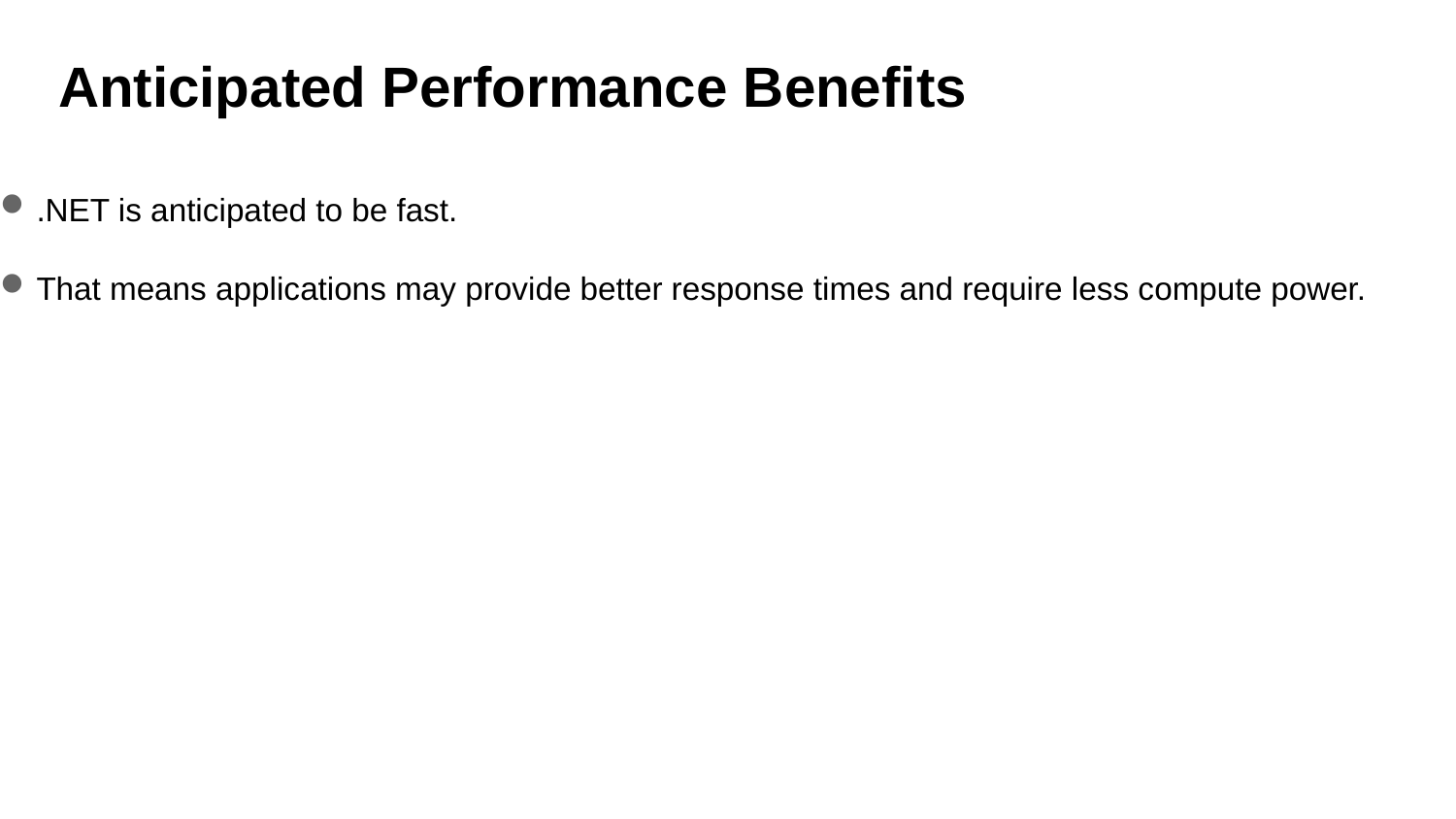

# Anticipated Performance Benefits
.NET is anticipated to be fast.
That means applications may provide better response times and require less compute power.